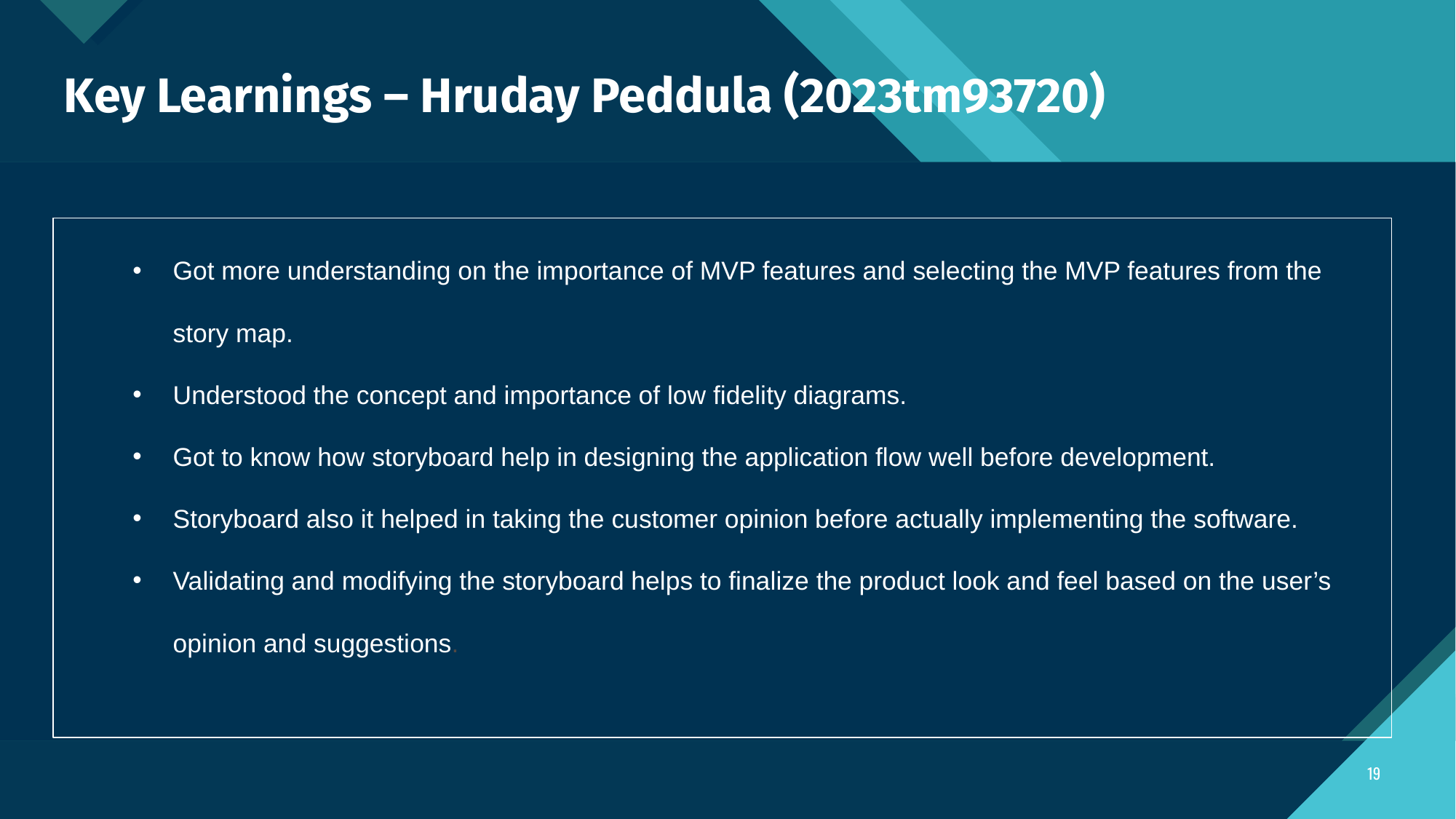

# Key Learnings – Hruday Peddula (2023tm93720)
Got more understanding on the importance of MVP features and selecting the MVP features from the story map.
Understood the concept and importance of low fidelity diagrams.
Got to know how storyboard help in designing the application flow well before development.
Storyboard also it helped in taking the customer opinion before actually implementing the software.
Validating and modifying the storyboard helps to finalize the product look and feel based on the user’s opinion and suggestions.
19